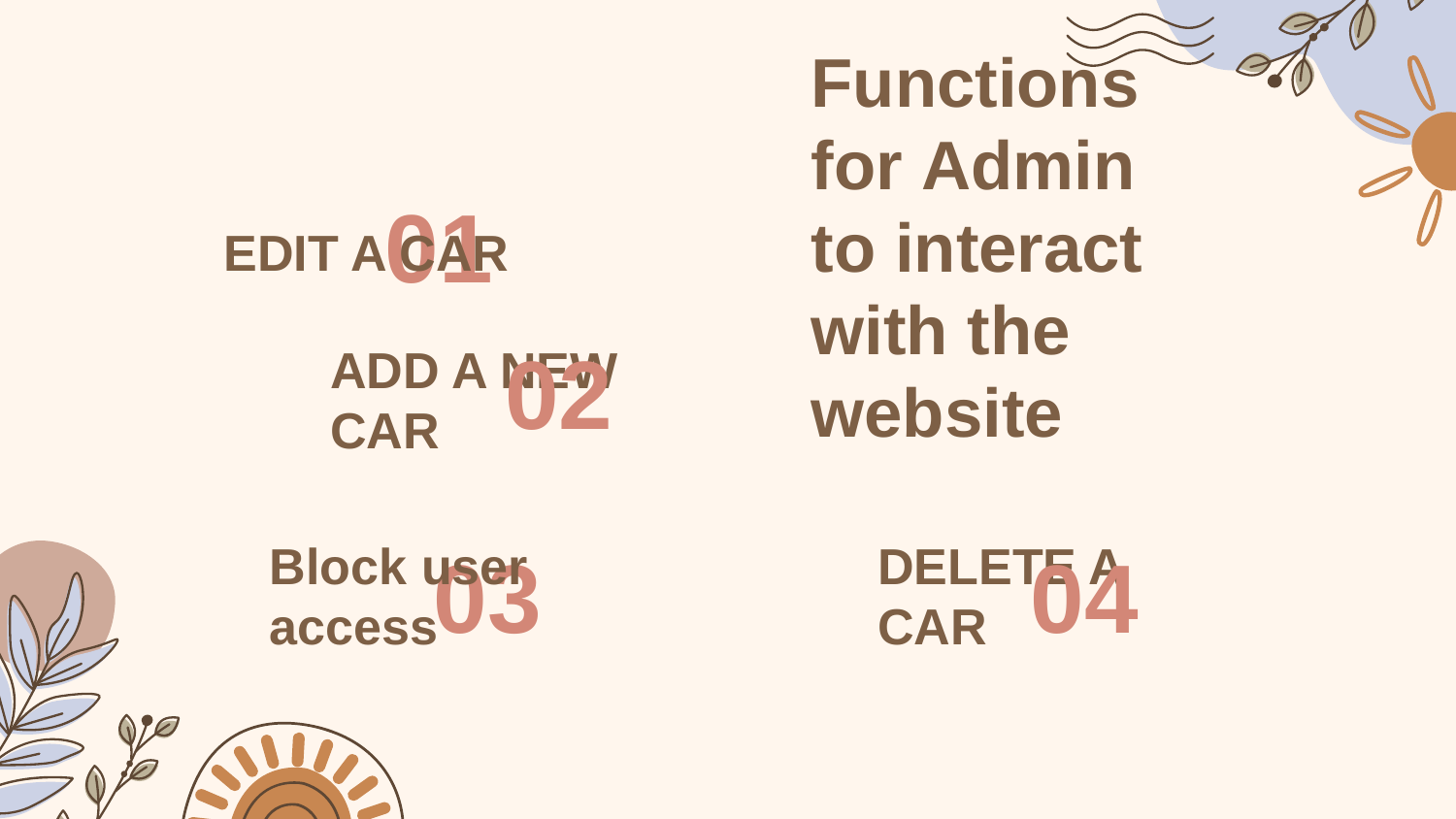

01
Functions for Admin to interact with the website
EDIT A CAR
02
# ADD A NEW CAR
03
Block user access
04
DELETE A CAR